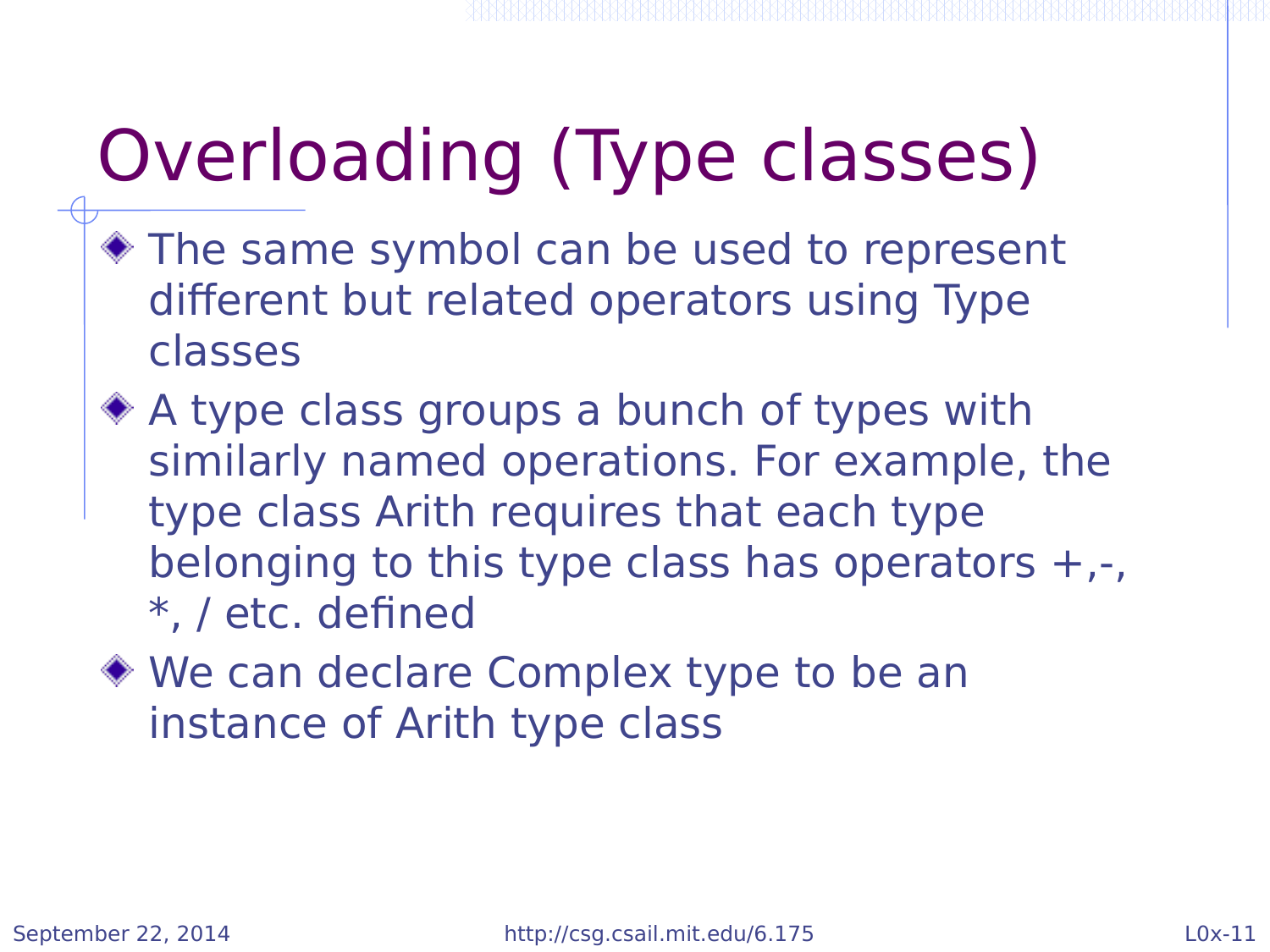

# Overloading (Type classes)
The same symbol can be used to represent different but related operators using Type classes
A type class groups a bunch of types with similarly named operations. For example, the type class Arith requires that each type belonging to this type class has operators +,-, *, / etc. defined
We can declare Complex type to be an instance of Arith type class

September 22, 2014
http://csg.csail.mit.edu/6.175
L0x-11